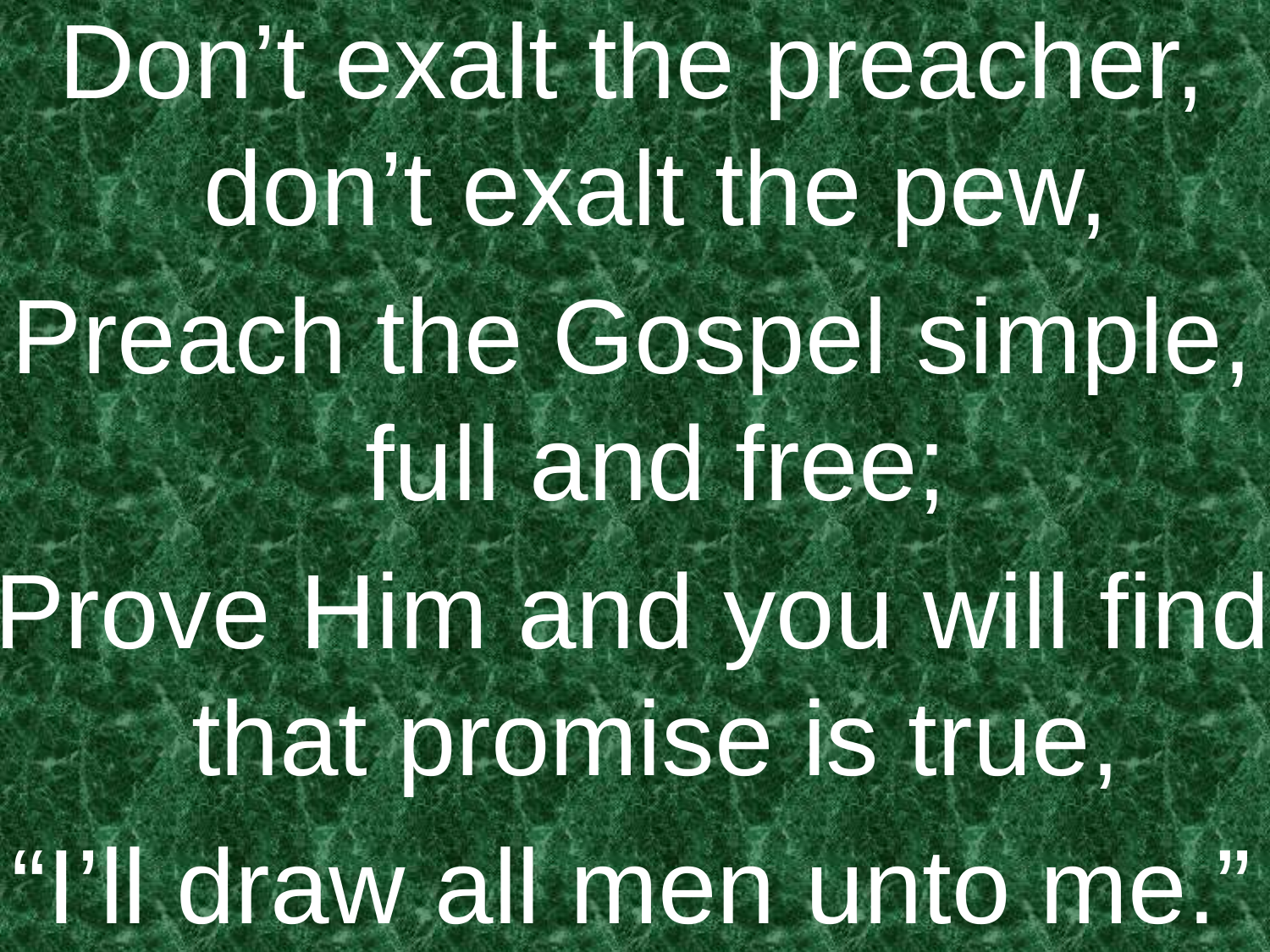

Don’t exalt the preacher, don’t exalt the pew,
Preach the Gospel simple, full and free;
Prove Him and you will find that promise is true,
“I’ll draw all men unto me.”